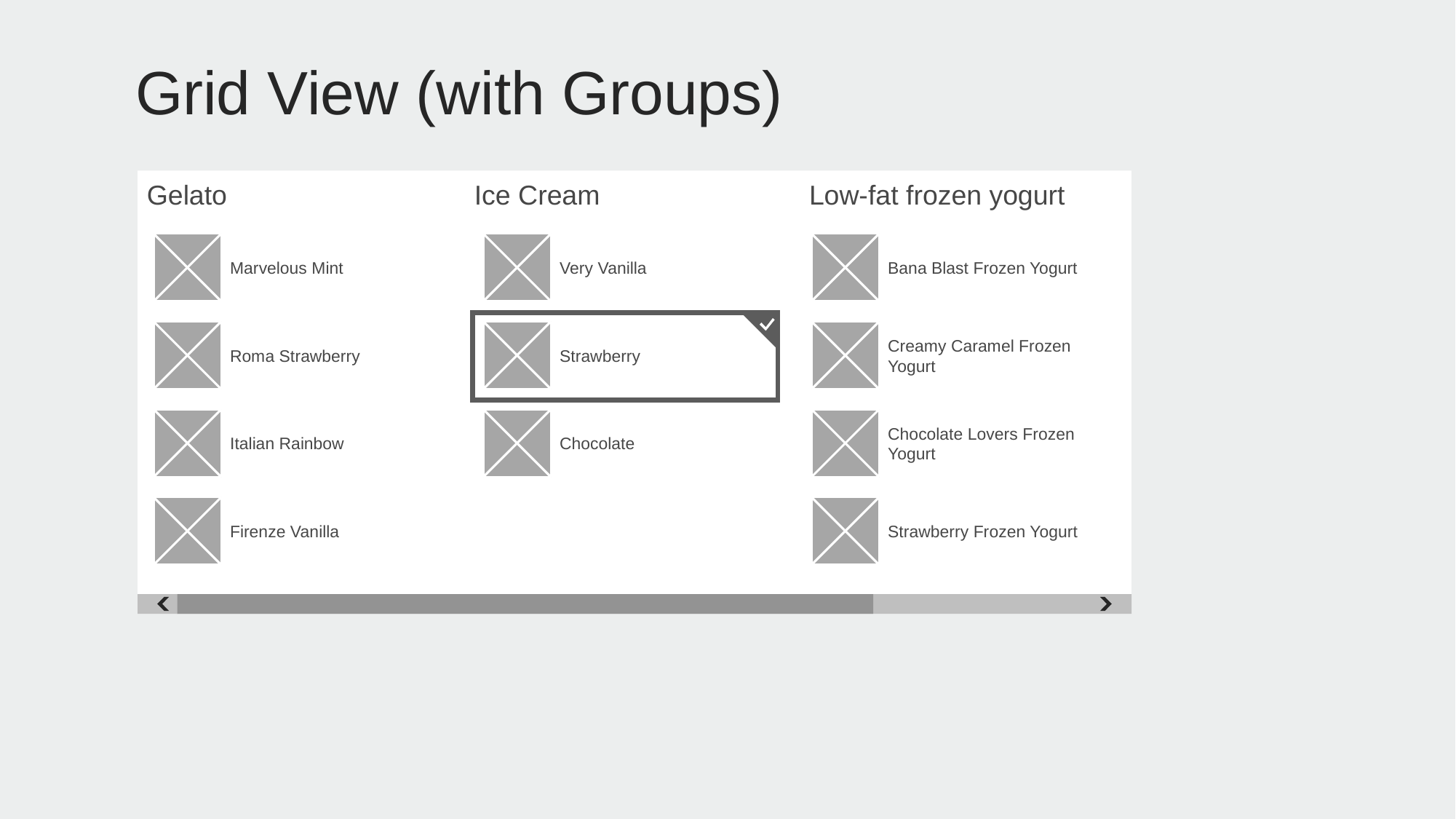

# Grid View (with Groups)

Gelato

Marvelous Mint

Roma Strawberry

Italian Rainbow

Firenze Vanilla
Ice Cream

Very Vanilla

Strawberry

Chocolate
Low-fat frozen yogurt

Bana Blast Frozen Yogurt

Creamy Caramel Frozen Yogurt

Chocolate Lovers Frozen Yogurt

Strawberry Frozen Yogurt